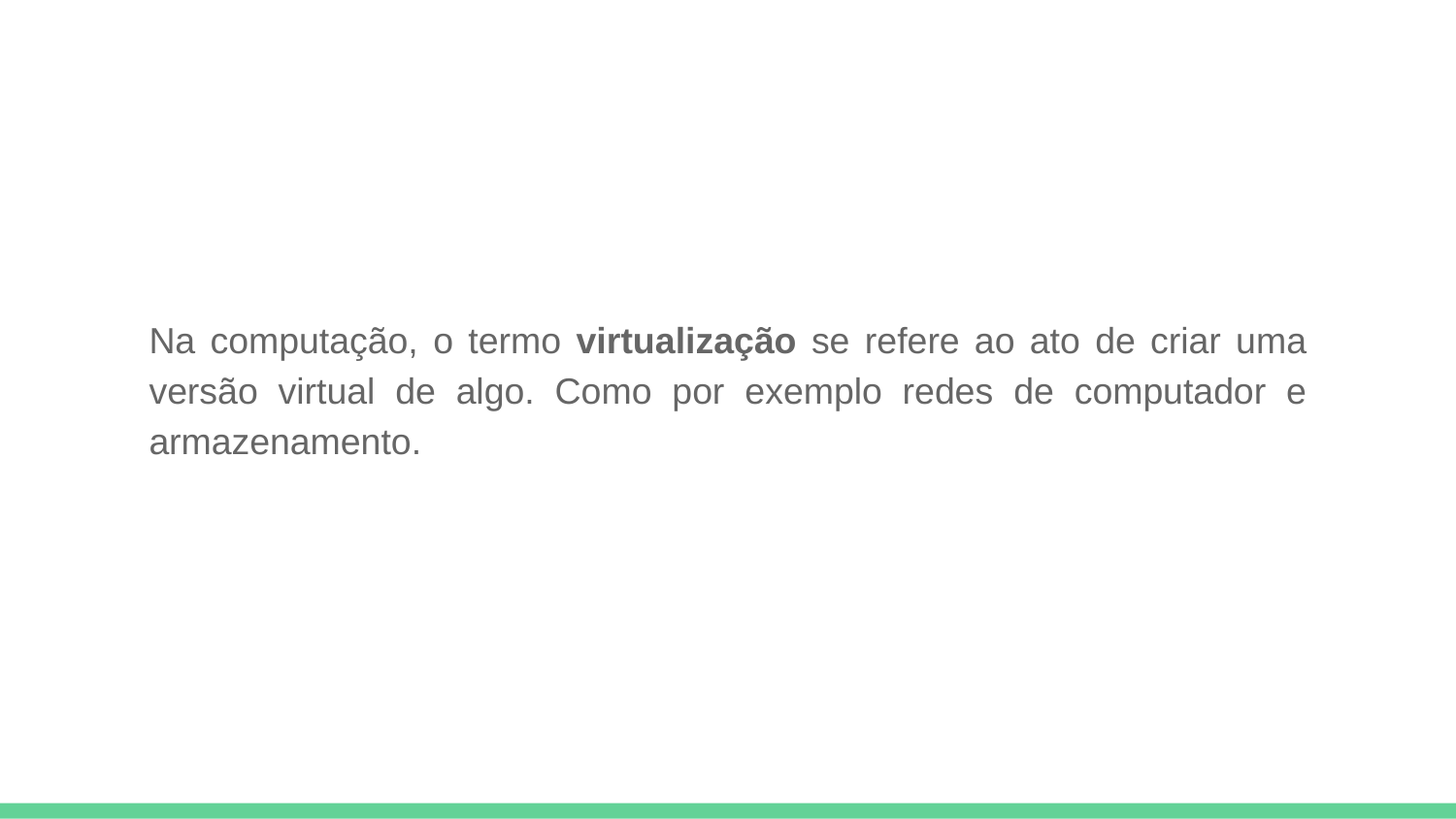

#
Na computação, o termo virtualização se refere ao ato de criar uma versão virtual de algo. Como por exemplo redes de computador e armazenamento.